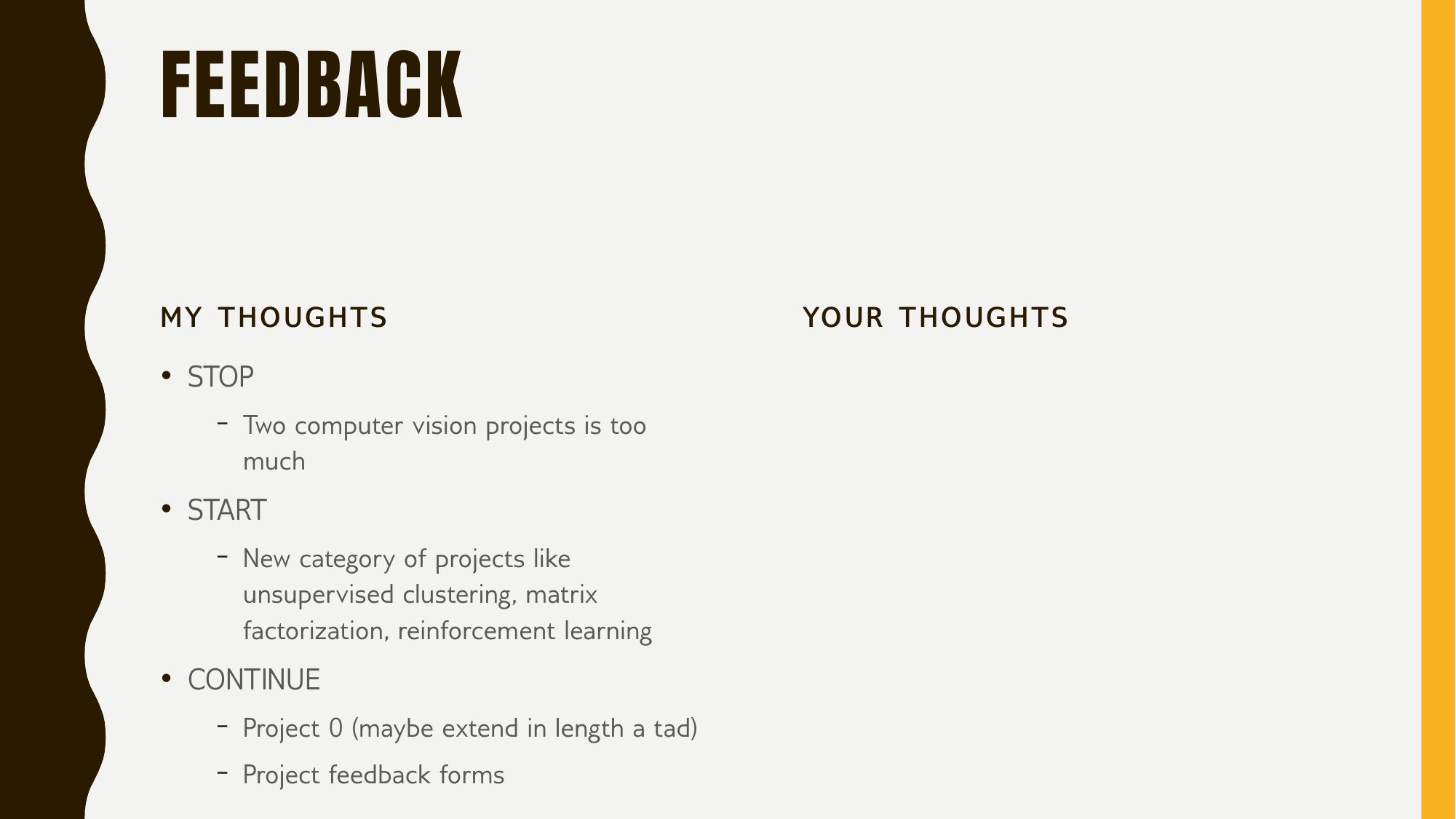

# Feedback
My thoughts
Your thoughts
STOP
Two computer vision projects is too much
START
New category of projects like unsupervised clustering, matrix factorization, reinforcement learning
CONTINUE
Project 0 (maybe extend in length a tad)
Project feedback forms